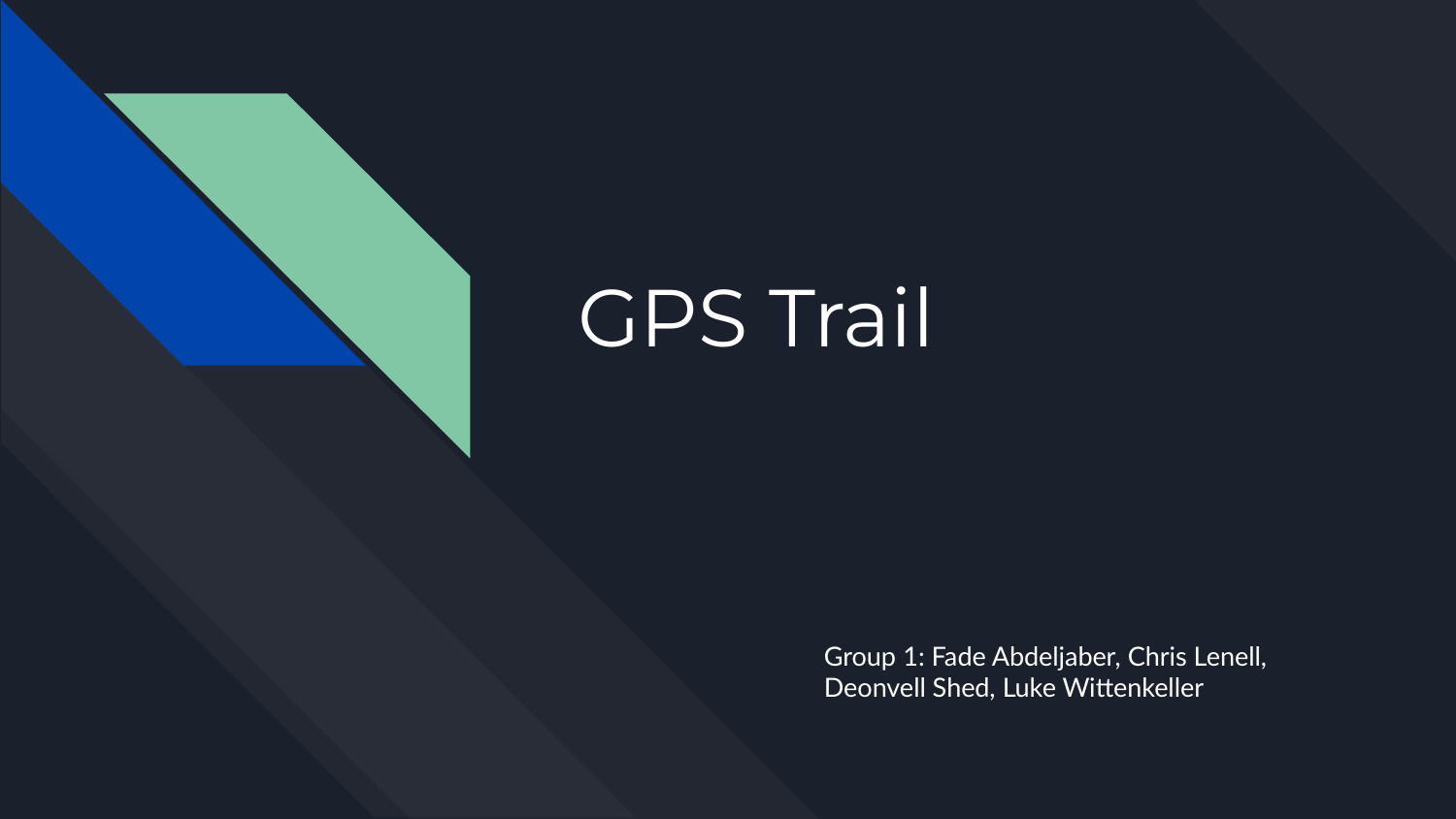

# GPS Trail
Group 1: Fade Abdeljaber, Chris Lenell, Deonvell Shed, Luke Wittenkeller